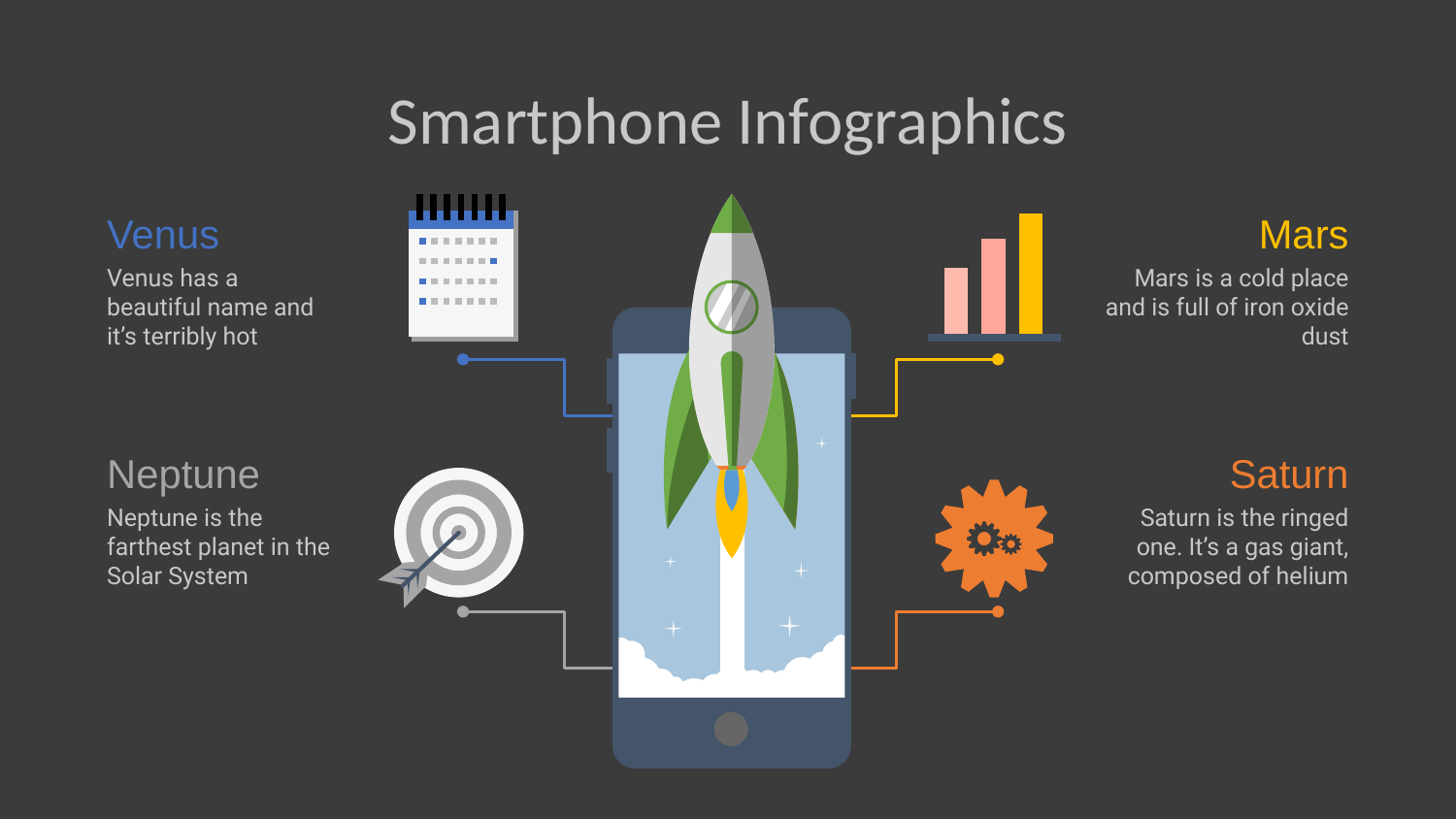

# Smartphone Infographics

Venus
Venus has a beautiful name and it’s terribly hot
Mars
Mars is a cold place and is full of iron oxide dust

Neptune
Neptune is the farthest planet in the Solar System
Saturn
Saturn is the ringed one. It’s a gas giant, composed of helium